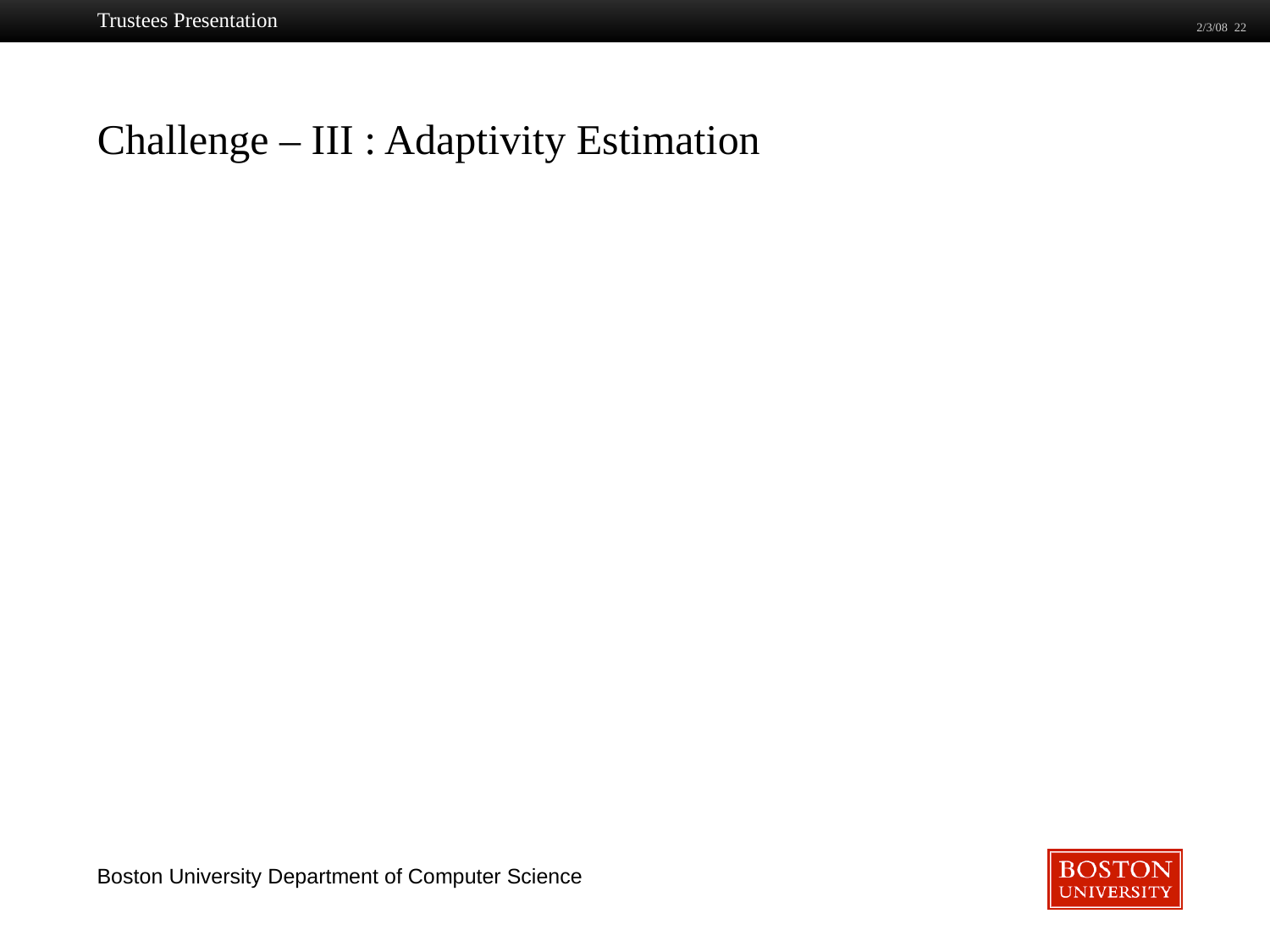

Trustees Presentation
2/3/08  22
# Challenge – III : Adaptivity Estimation